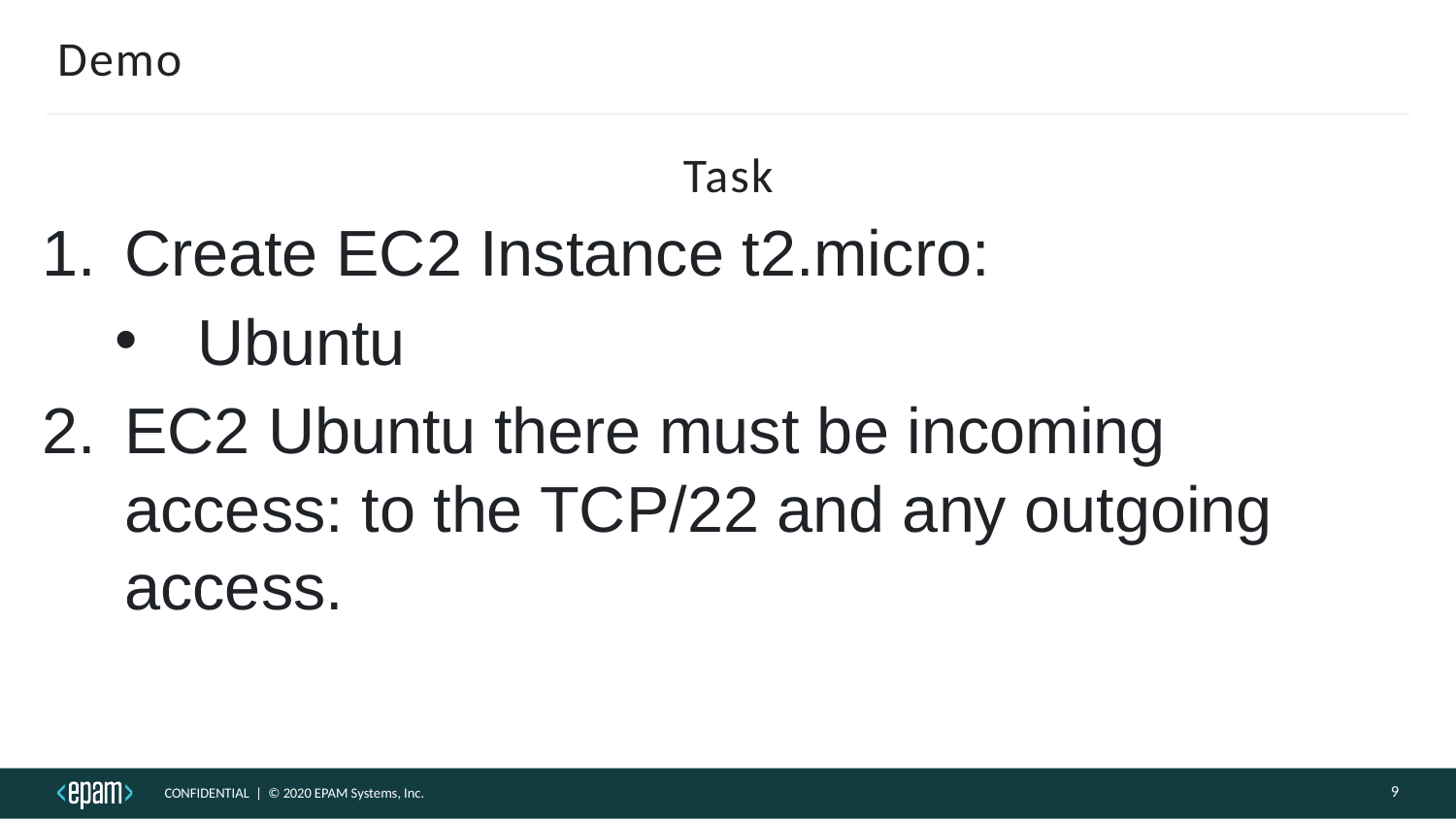

# Demo
Task
Create EC2 Instance t2.micro:
Ubuntu
EC2 Ubuntu there must be incoming access: to the TCP/22 and any outgoing access.
9